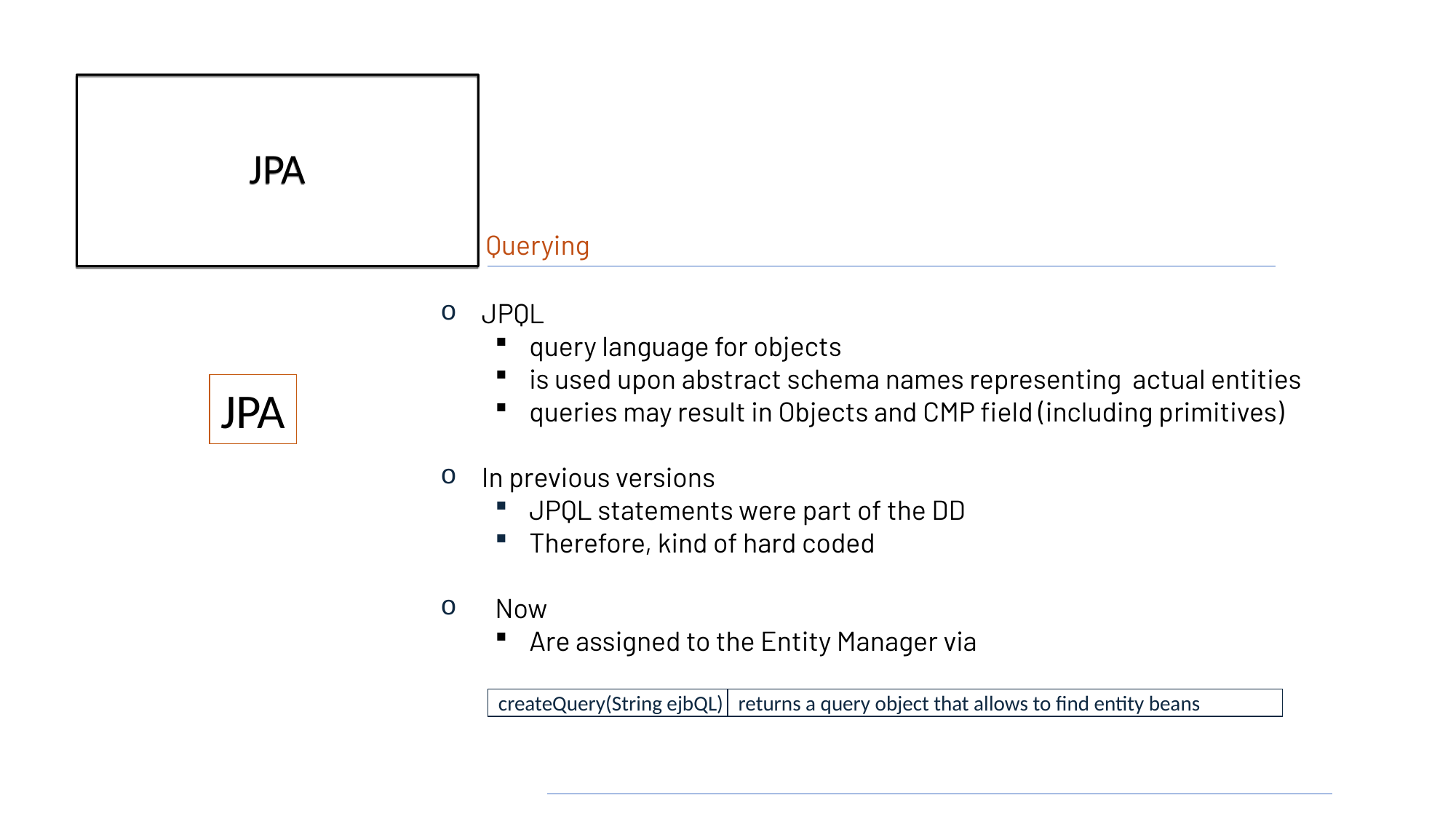

# JPA
Querying
JPQL
query language for objects
is used upon abstract schema names representing  actual entities
queries may result in Objects and CMP field (including primitives)

In previous versions
JPQL statements were part of the DD
Therefore, kind of hard coded

Now
Are assigned to the Entity Manager via
JPA
returns a query object that allows to find entity beans
createQuery(String ejbQL)